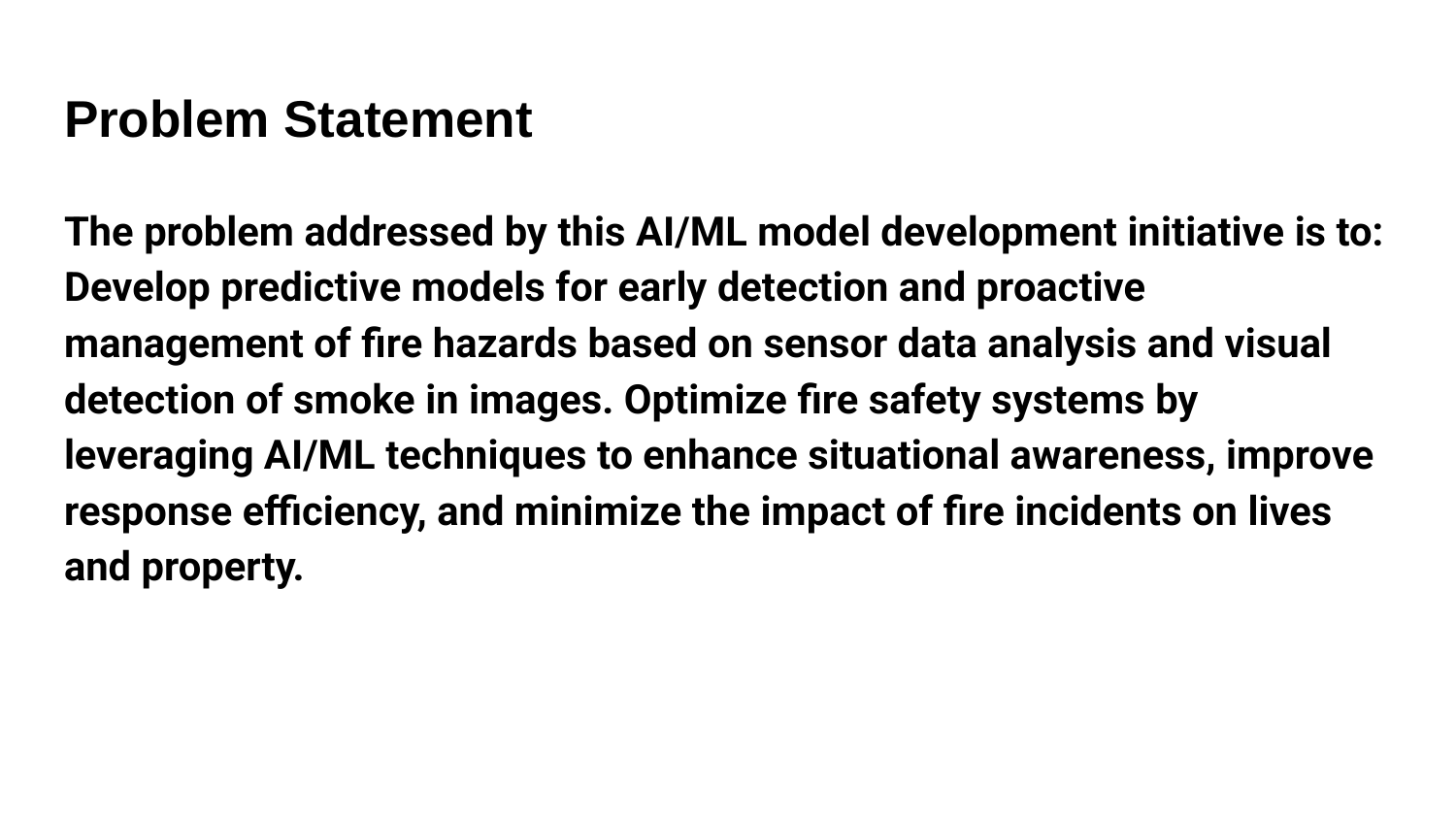

# Problem Statement
The problem addressed by this AI/ML model development initiative is to: Develop predictive models for early detection and proactive management of fire hazards based on sensor data analysis and visual detection of smoke in images. Optimize fire safety systems by leveraging AI/ML techniques to enhance situational awareness, improve response efficiency, and minimize the impact of fire incidents on lives and property.